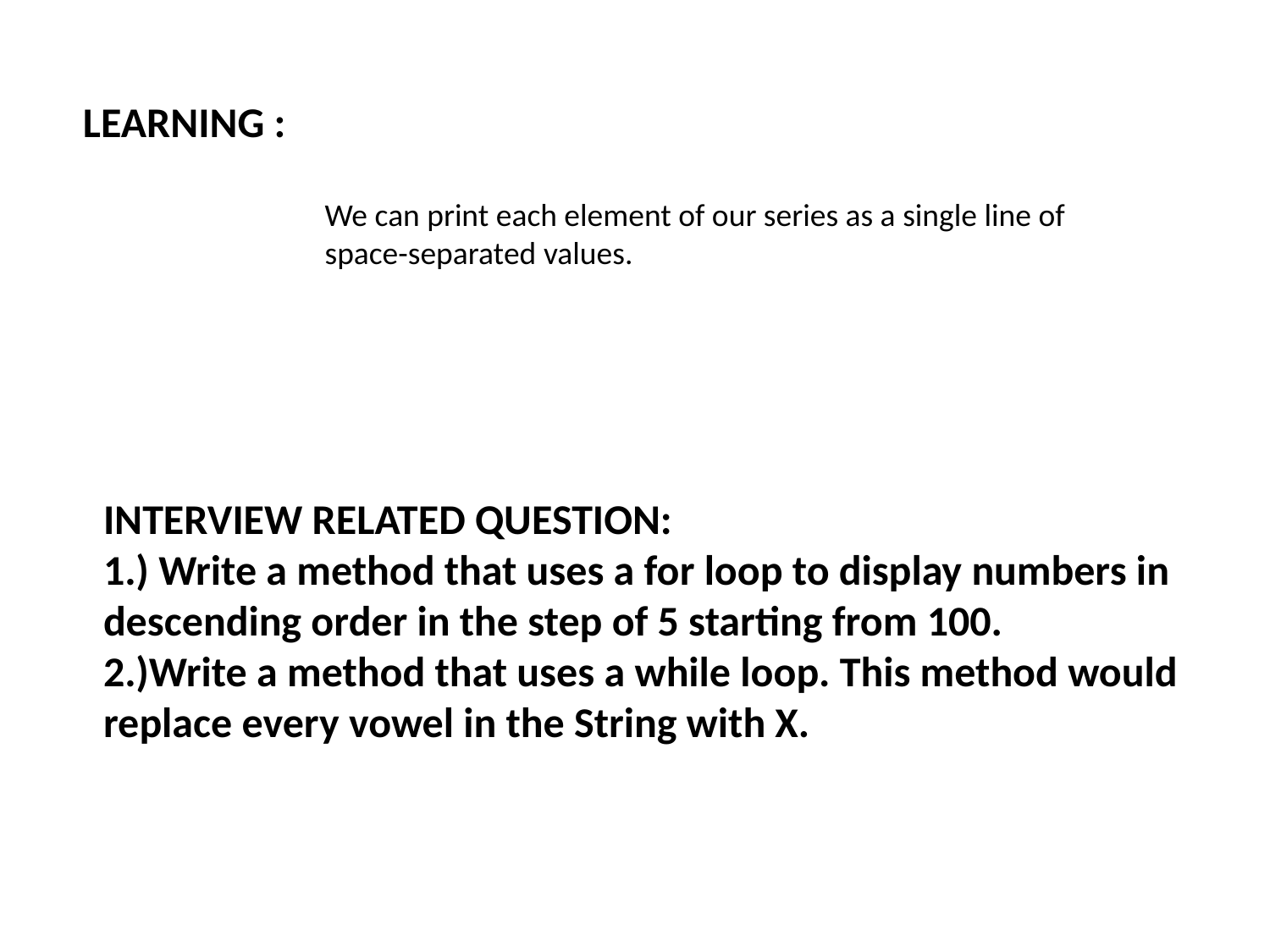

LEARNING :
We can print each element of our series as a single line of
space-separated values.

INTERVIEW RELATED QUESTION:
1.) Write a method that uses a for loop to display numbers in
descending order in the step of 5 starting from 100.
2.)Write a method that uses a while loop. This method would
replace every vowel in the String with X.